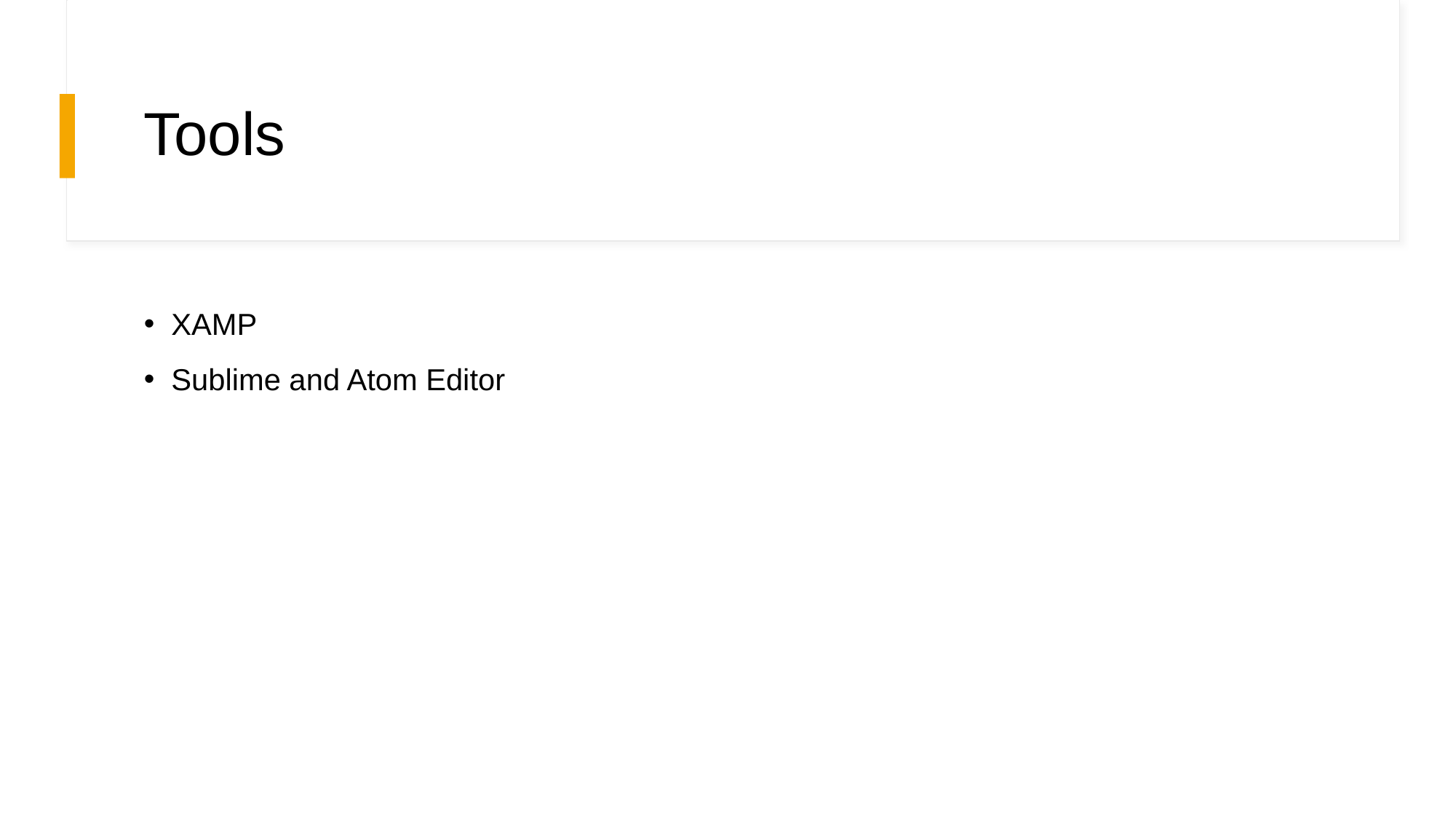

# Tools
XAMP
Sublime and Atom Editor